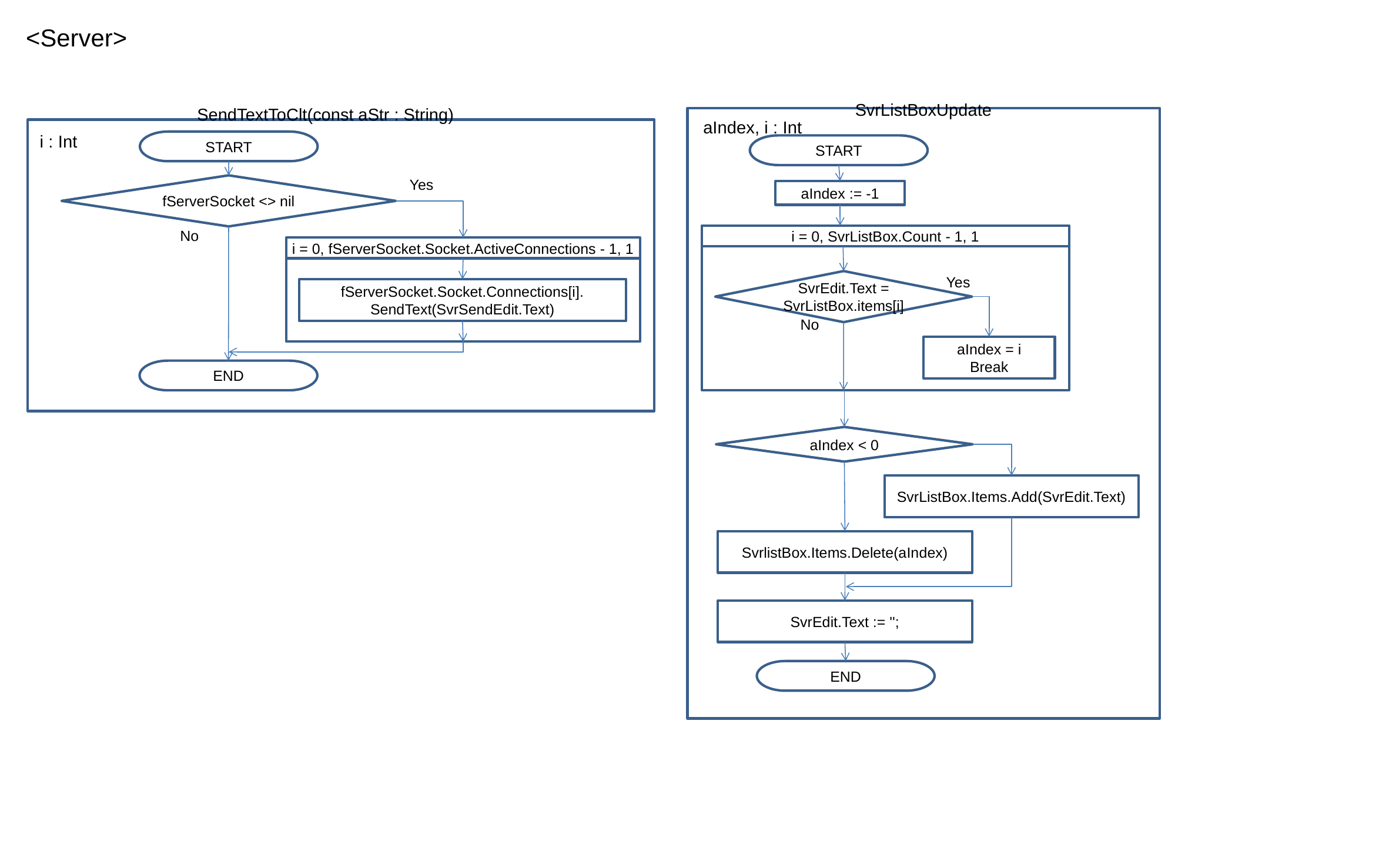

<Server>
SvrListBoxUpdate
SendTextToClt(const aStr : String)

 aIndex, i : Int

i : Int
START
START
fServerSocket <> nil
Yes
aIndex := -1
i = 0, SvrListBox.Count - 1, 1
No
i = 0, fServerSocket.Socket.ActiveConnections - 1, 1

SvrEdit.Text = SvrListBox.items[i]
Yes
fServerSocket.Socket.Connections[i].
SendText(SvrSendEdit.Text)
No
aIndex = i
Break
END
aIndex < 0
SvrListBox.Items.Add(SvrEdit.Text)
SvrlistBox.Items.Delete(aIndex)
SvrEdit.Text := '';
END